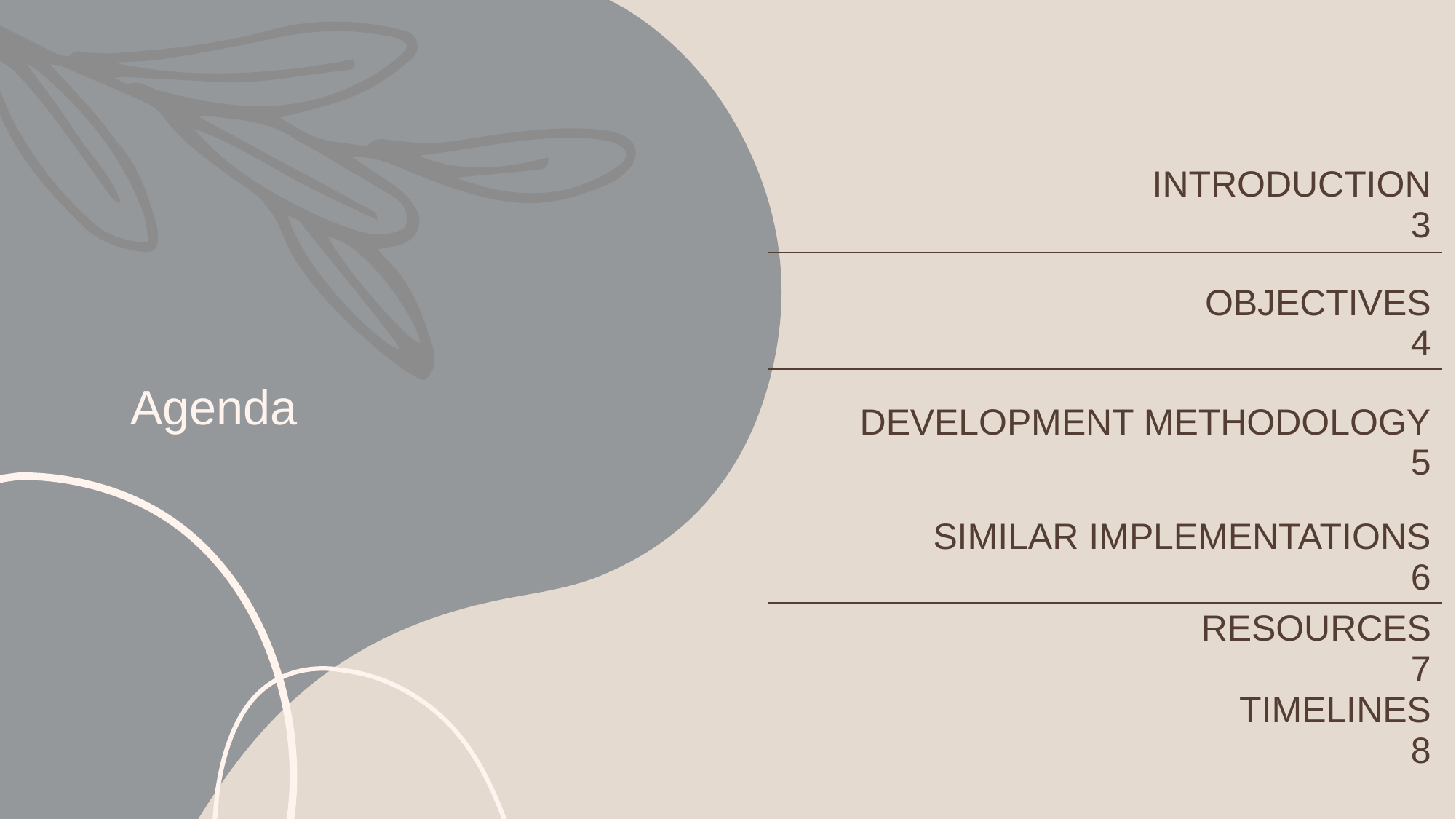

# Agenda
| INTRODUCTION 3 |
| --- |
| OBJECTIVES 4 |
| DEVELOPMENT METHODOLOGY 5 |
| SIMILAR IMPLEMENTATIONS 6 |
| RESOURCES 7 TIMELINES 8 |